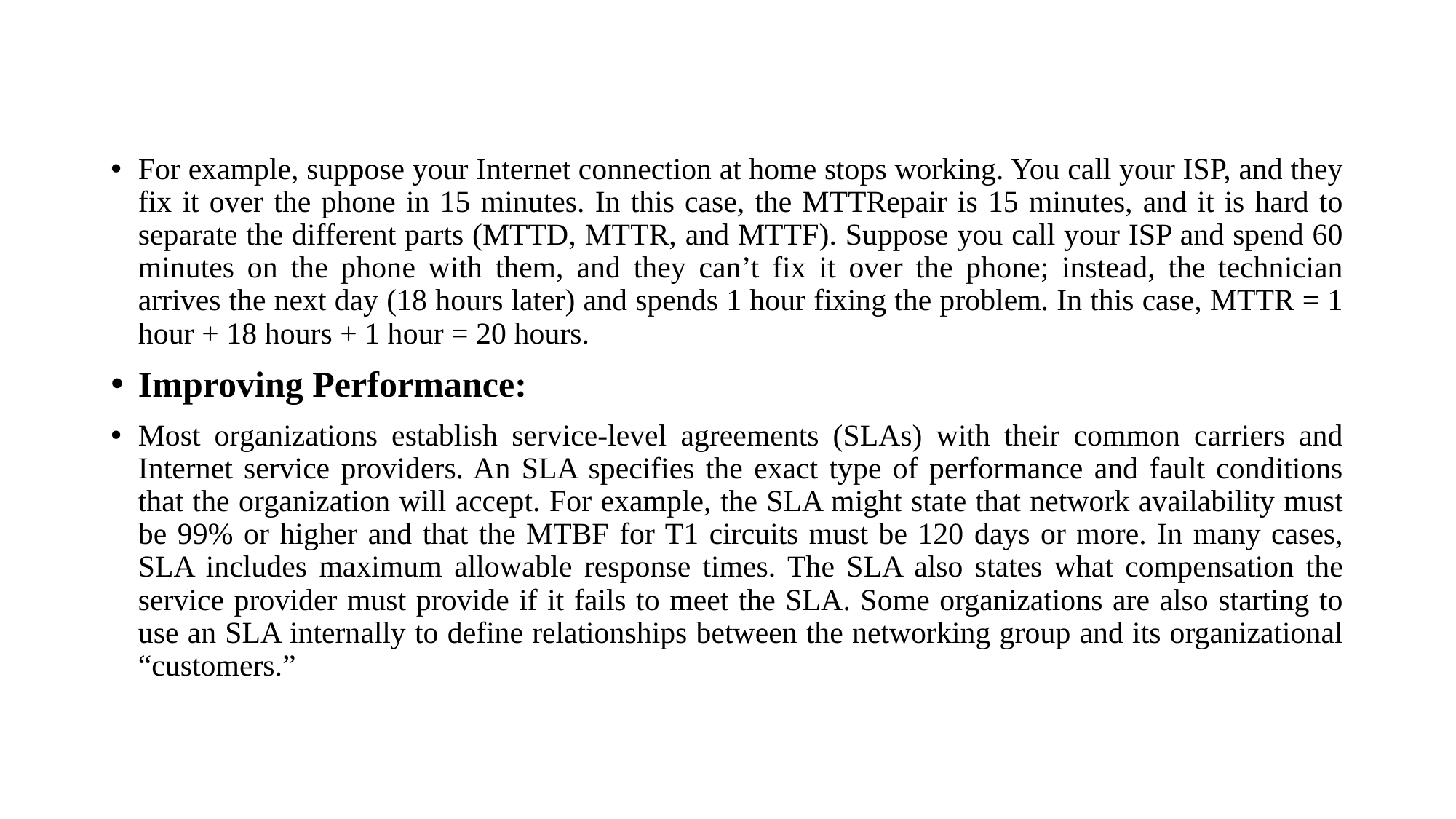

#
For example, suppose your Internet connection at home stops working. You call your ISP, and they fix it over the phone in 15 minutes. In this case, the MTTRepair is 15 minutes, and it is hard to separate the different parts (MTTD, MTTR, and MTTF). Suppose you call your ISP and spend 60 minutes on the phone with them, and they can’t fix it over the phone; instead, the technician arrives the next day (18 hours later) and spends 1 hour fixing the problem. In this case, MTTR = 1 hour + 18 hours + 1 hour = 20 hours.
Improving Performance:
Most organizations establish service-level agreements (SLAs) with their common carriers and Internet service providers. An SLA specifies the exact type of performance and fault conditions that the organization will accept. For example, the SLA might state that network availability must be 99% or higher and that the MTBF for T1 circuits must be 120 days or more. In many cases, SLA includes maximum allowable response times. The SLA also states what compensation the service provider must provide if it fails to meet the SLA. Some organizations are also starting to use an SLA internally to define relationships between the networking group and its organizational “customers.”